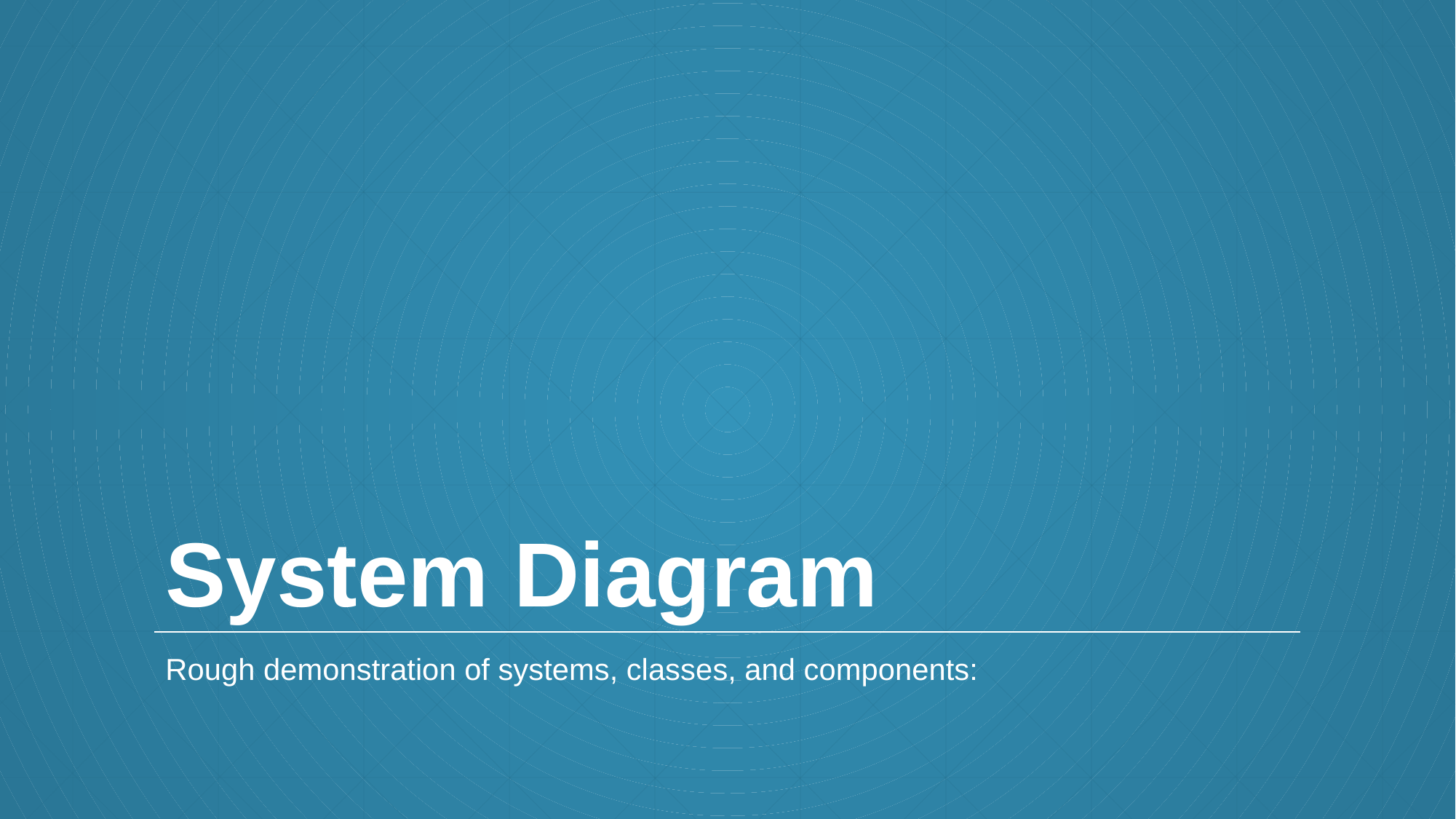

# System Diagram
Rough demonstration of systems, classes, and components: